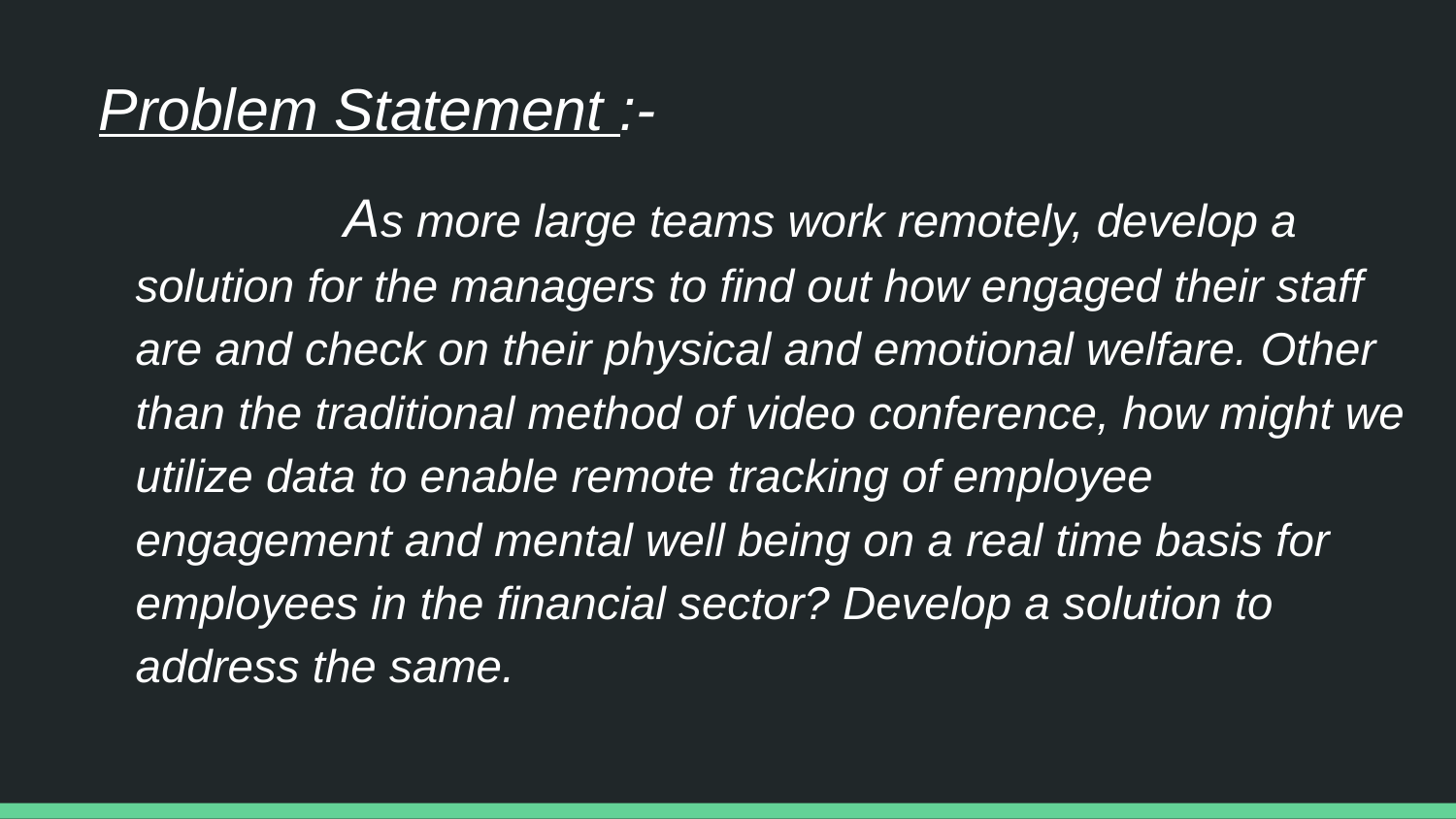

# Problem Statement :-
                     As more large teams work remotely, develop a solution for the managers to find out how engaged their staff are and check on their physical and emotional welfare. Other than the traditional method of video conference, how might we utilize data to enable remote tracking of employee engagement and mental well being on a real time basis for employees in the financial sector? Develop a solution to address the same.